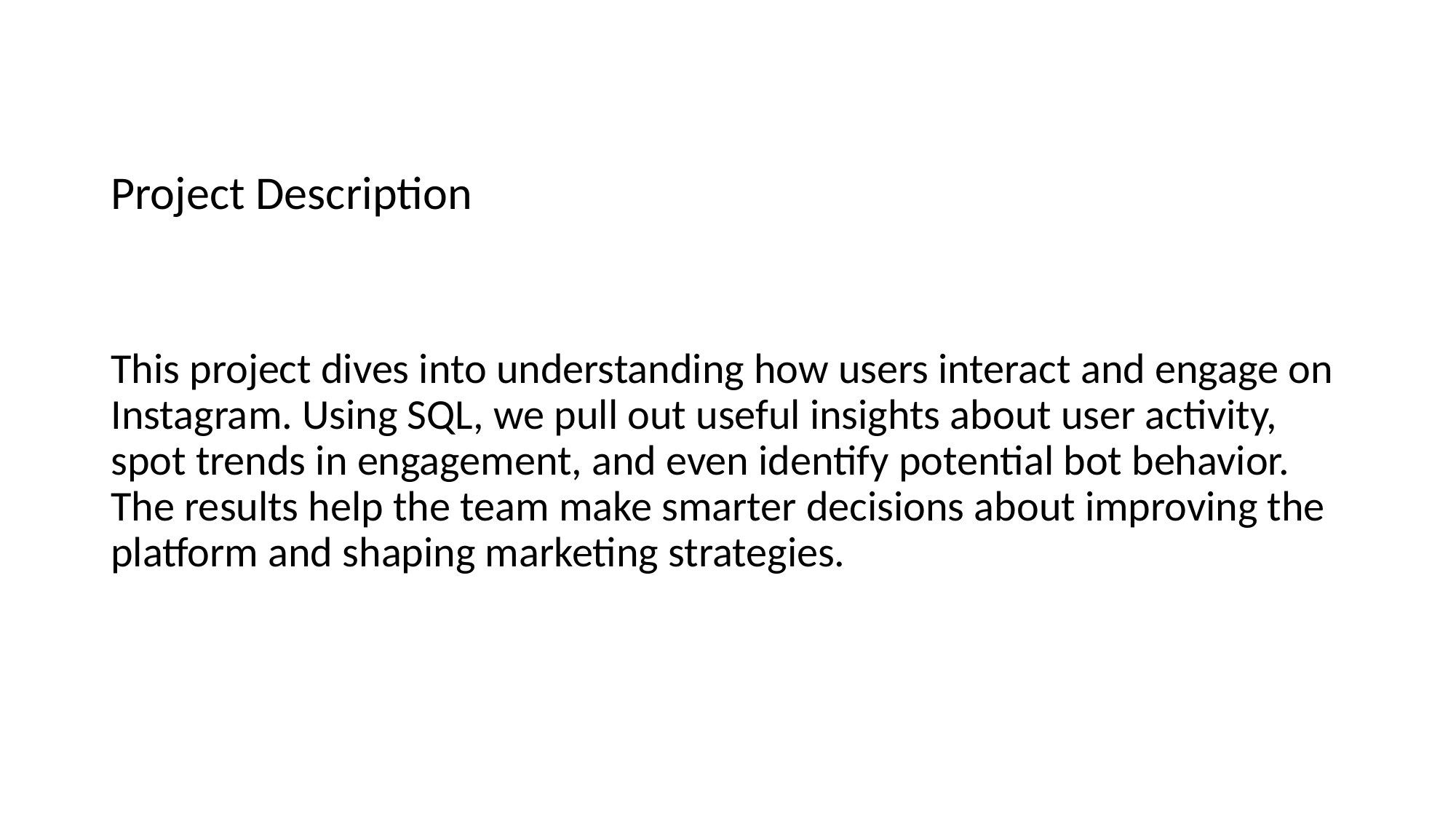

# Project Description
This project dives into understanding how users interact and engage on Instagram. Using SQL, we pull out useful insights about user activity, spot trends in engagement, and even identify potential bot behavior. The results help the team make smarter decisions about improving the platform and shaping marketing strategies.